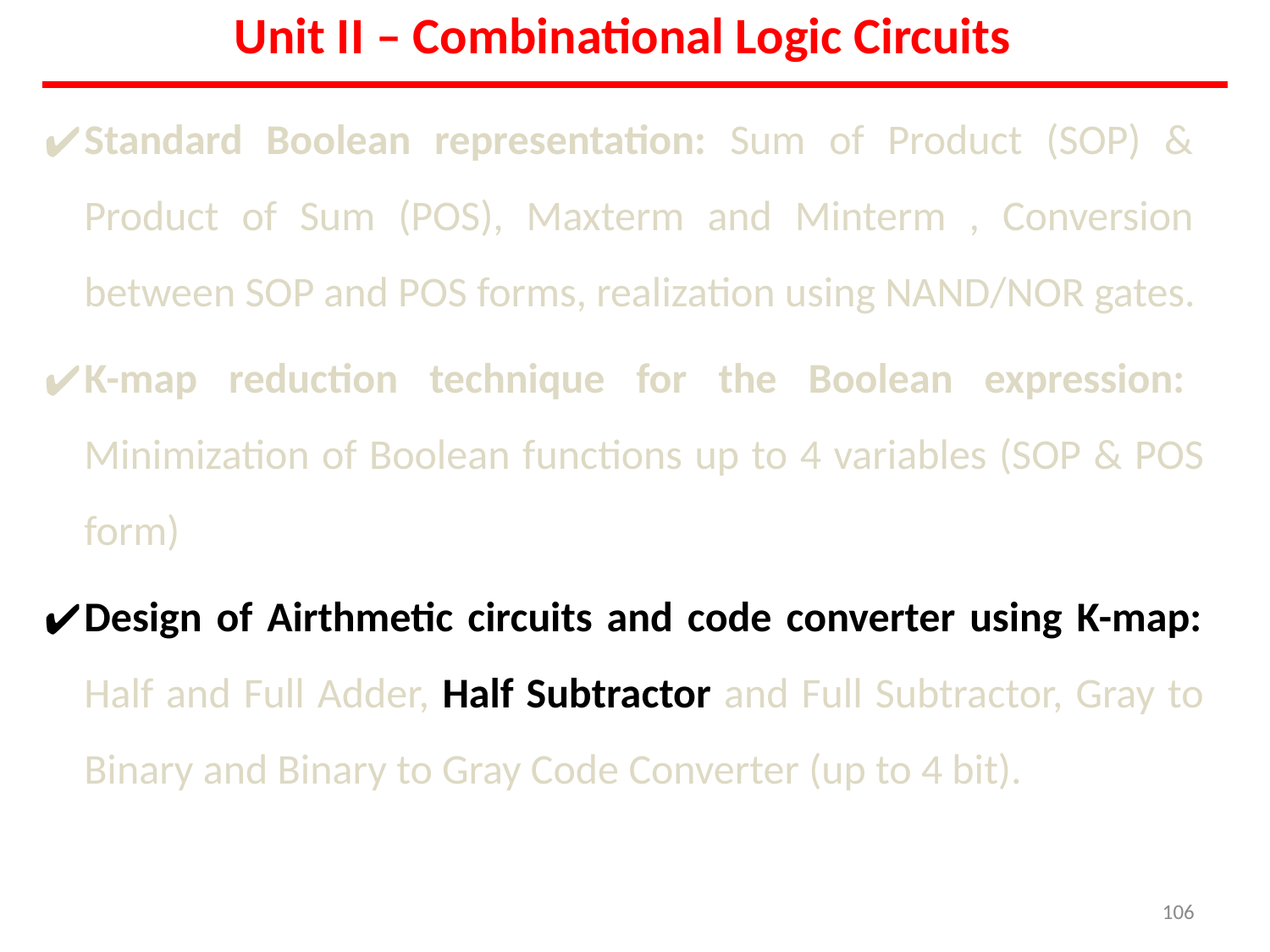

# Unit II – Combinational Logic Circuits

Standard Boolean representation: Sum of Product (SOP) &  Product of Sum (POS), Maxterm and Minterm , Conversion  between SOP and POS forms, realization using NAND/NOR gates.
K-map reduction technique for the Boolean expression:  Minimization of Boolean functions up to 4 variables (SOP & POS  form)
Design of Airthmetic circuits and code converter using K-map:  Half and Full Adder, Half Subtractor and Full Subtractor, Gray to  Binary and Binary to Gray Code Converter (up to 4 bit).

106